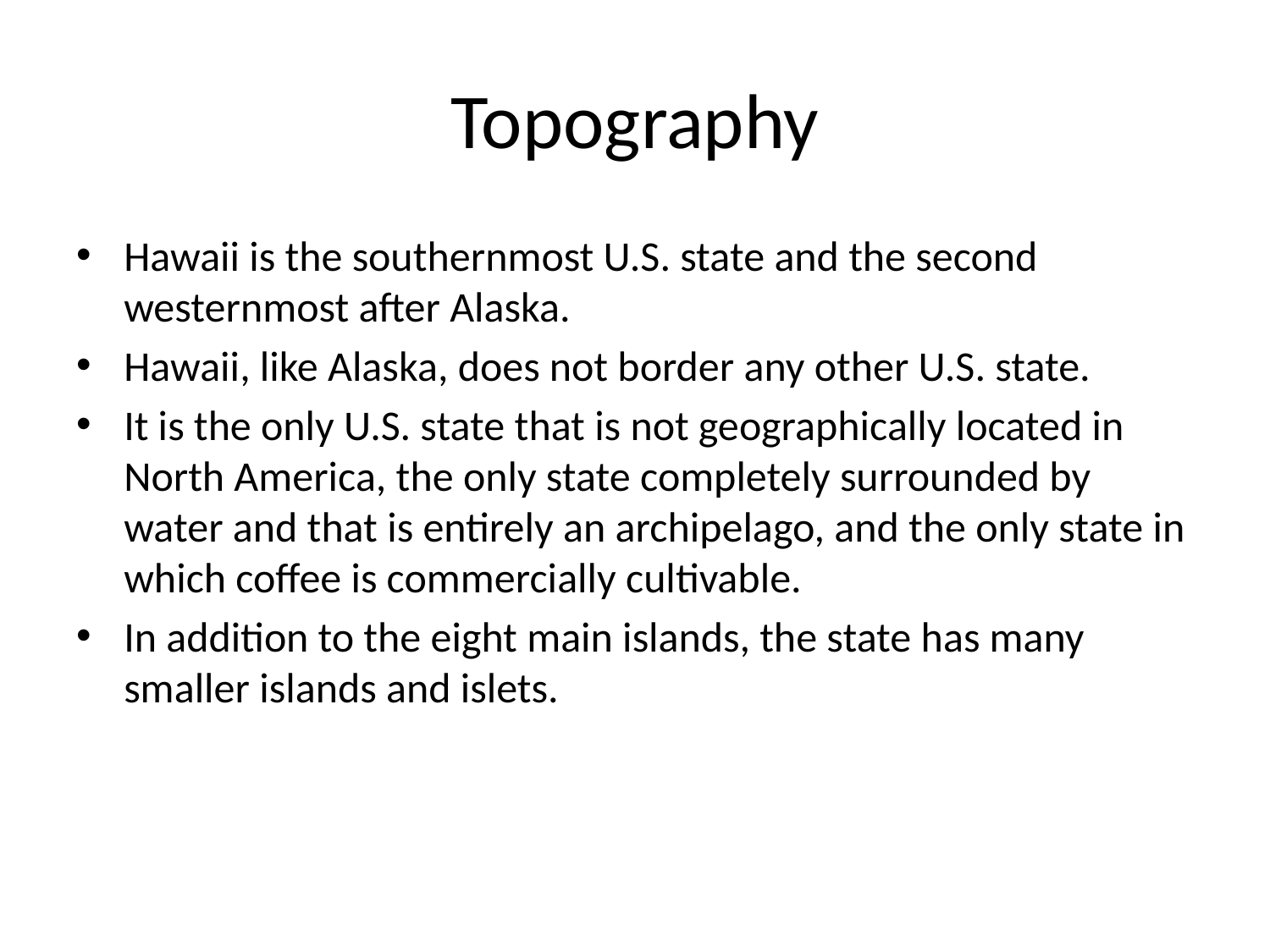

# Topography
Hawaii is the southernmost U.S. state and the second westernmost after Alaska.
Hawaii, like Alaska, does not border any other U.S. state.
It is the only U.S. state that is not geographically located in North America, the only state completely surrounded by water and that is entirely an archipelago, and the only state in which coffee is commercially cultivable.
In addition to the eight main islands, the state has many smaller islands and islets.